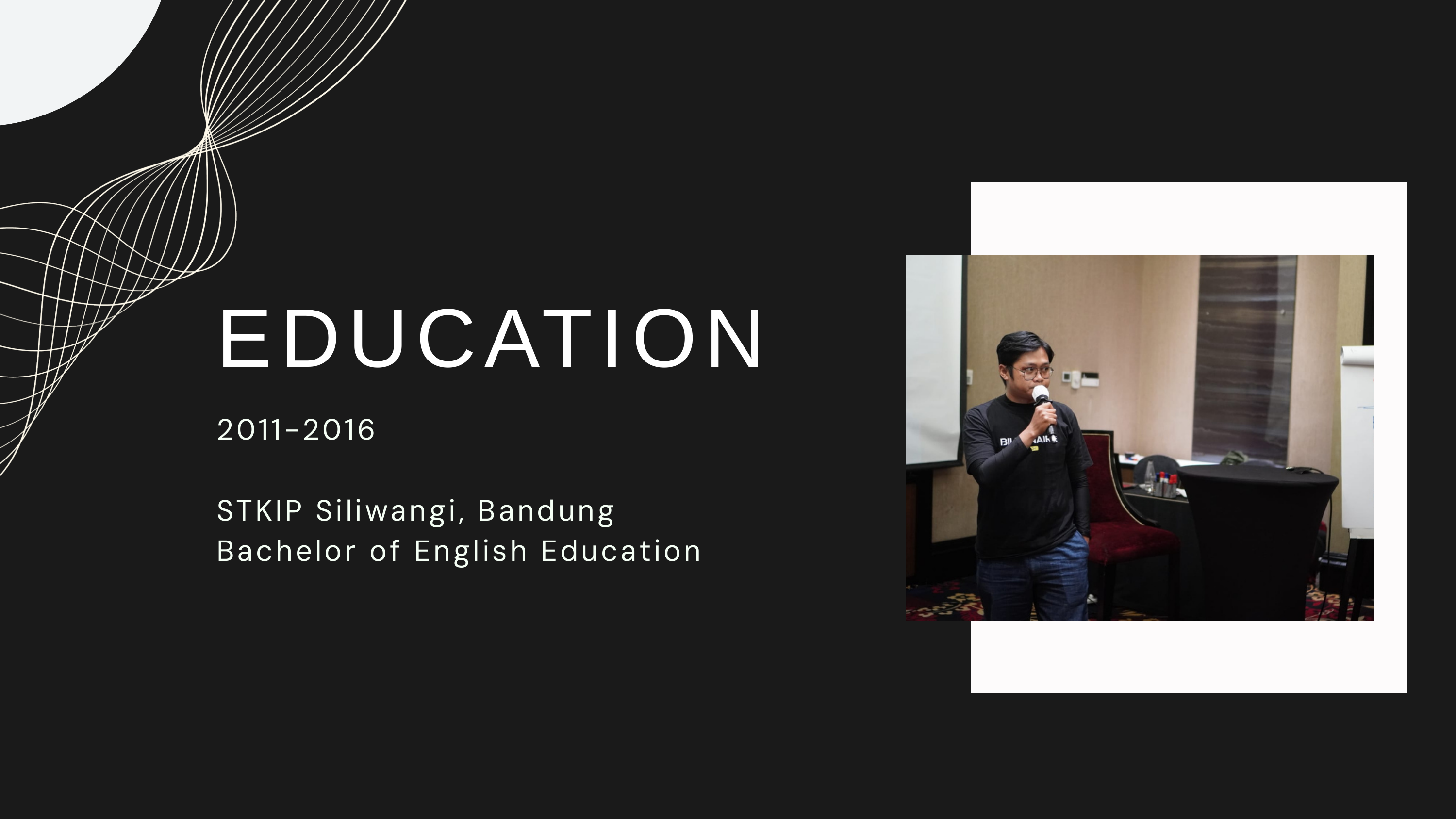

EDUCATION
2011-2016

STKIP Siliwangi, Bandung
Bachelor of English Education